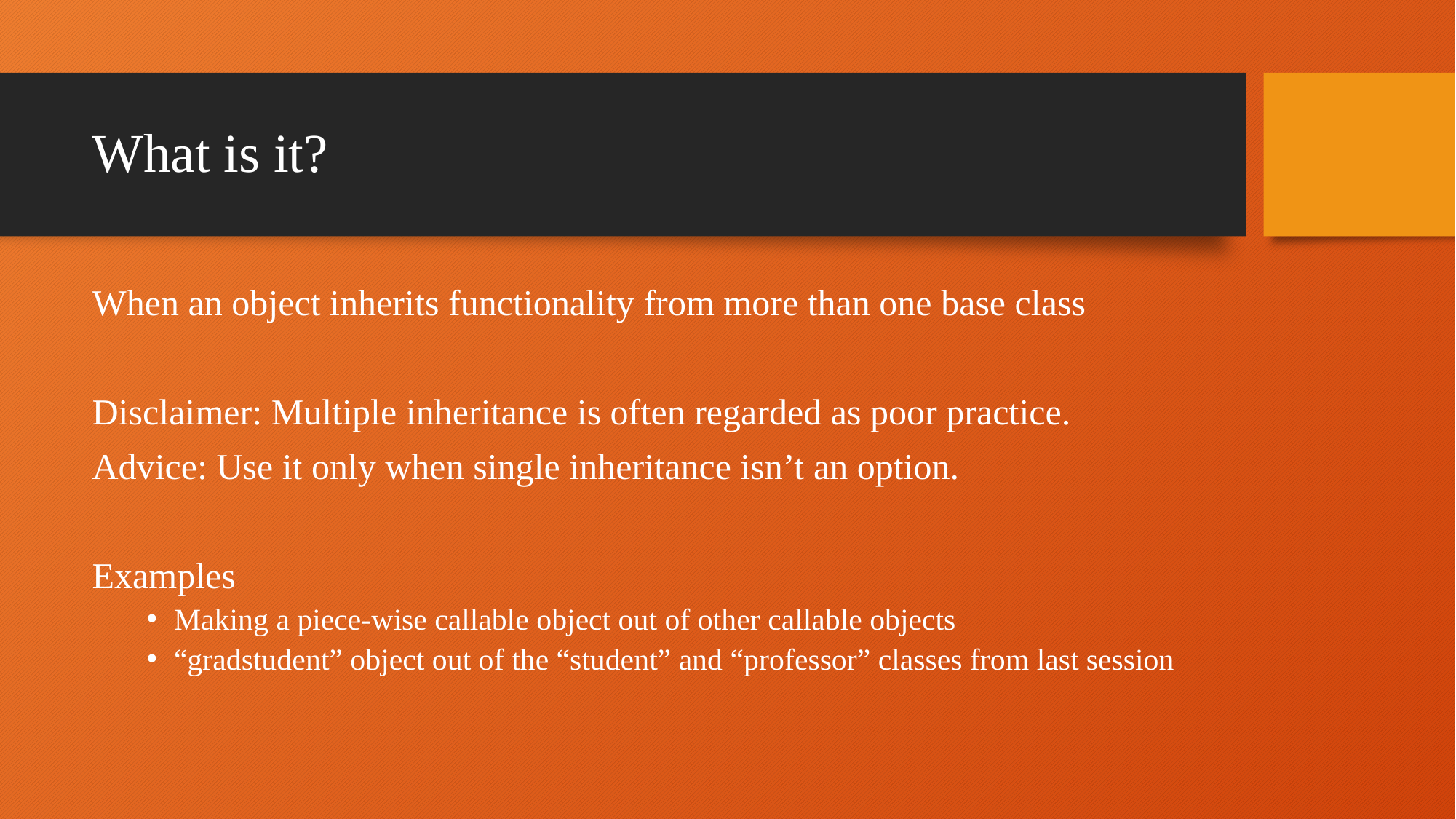

# What is it?
When an object inherits functionality from more than one base class

Disclaimer: Multiple inheritance is often regarded as poor practice.
Advice: Use it only when single inheritance isn’t an option.

Examples
Making a piece-wise callable object out of other callable objects
“gradstudent” object out of the “student” and “professor” classes from last session